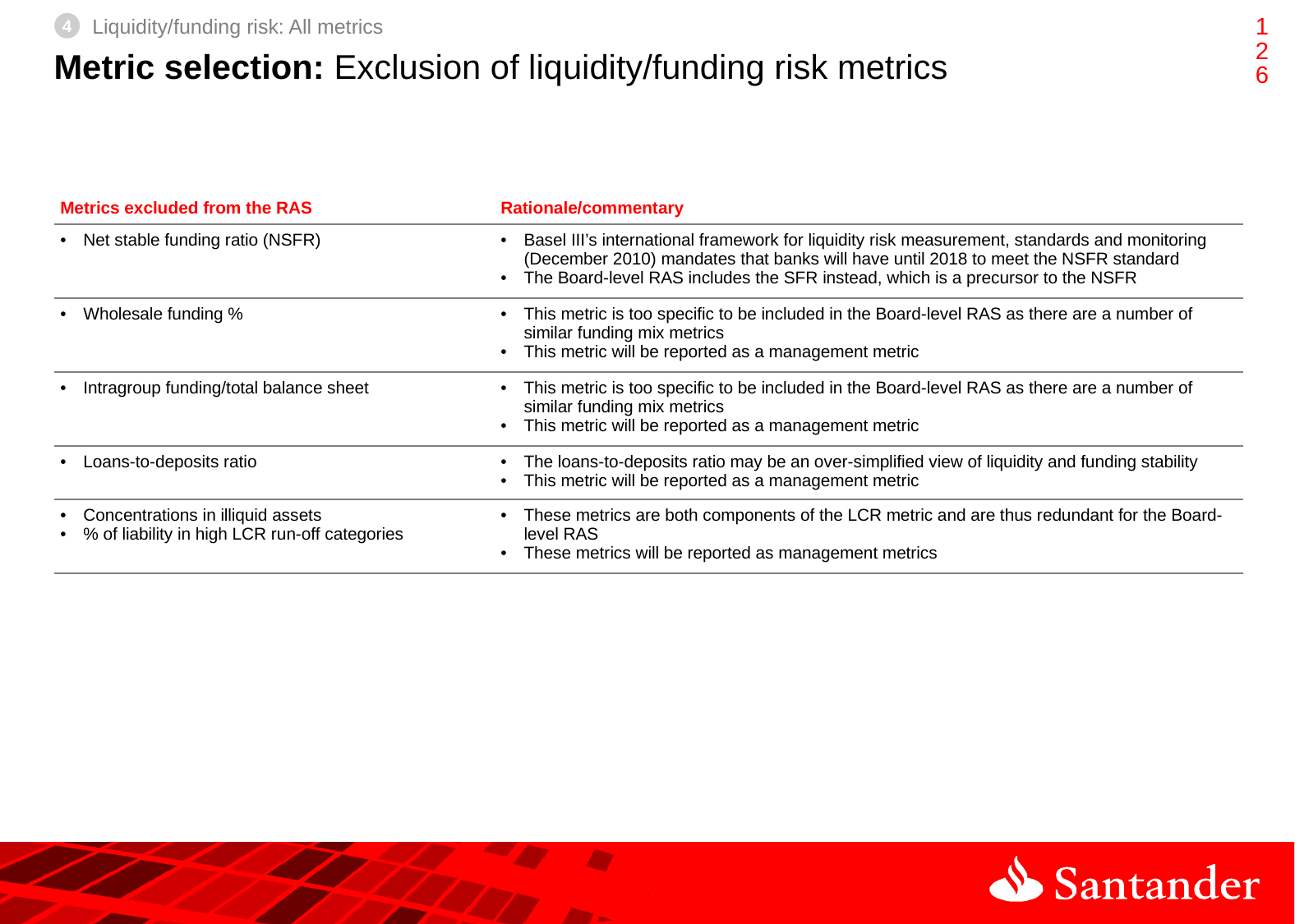

126
4
Liquidity/funding risk: All metrics
# Metric selection: Exclusion of liquidity/funding risk metrics
| Metrics excluded from the RAS | Rationale/commentary |
| --- | --- |
| Net stable funding ratio (NSFR) | Basel III’s international framework for liquidity risk measurement, standards and monitoring (December 2010) mandates that banks will have until 2018 to meet the NSFR standard The Board-level RAS includes the SFR instead, which is a precursor to the NSFR |
| Wholesale funding % | This metric is too specific to be included in the Board-level RAS as there are a number of similar funding mix metrics This metric will be reported as a management metric |
| Intragroup funding/total balance sheet | This metric is too specific to be included in the Board-level RAS as there are a number of similar funding mix metrics This metric will be reported as a management metric |
| Loans-to-deposits ratio | The loans-to-deposits ratio may be an over-simplified view of liquidity and funding stability This metric will be reported as a management metric |
| Concentrations in illiquid assets % of liability in high LCR run-off categories | These metrics are both components of the LCR metric and are thus redundant for the Board-level RAS These metrics will be reported as management metrics |